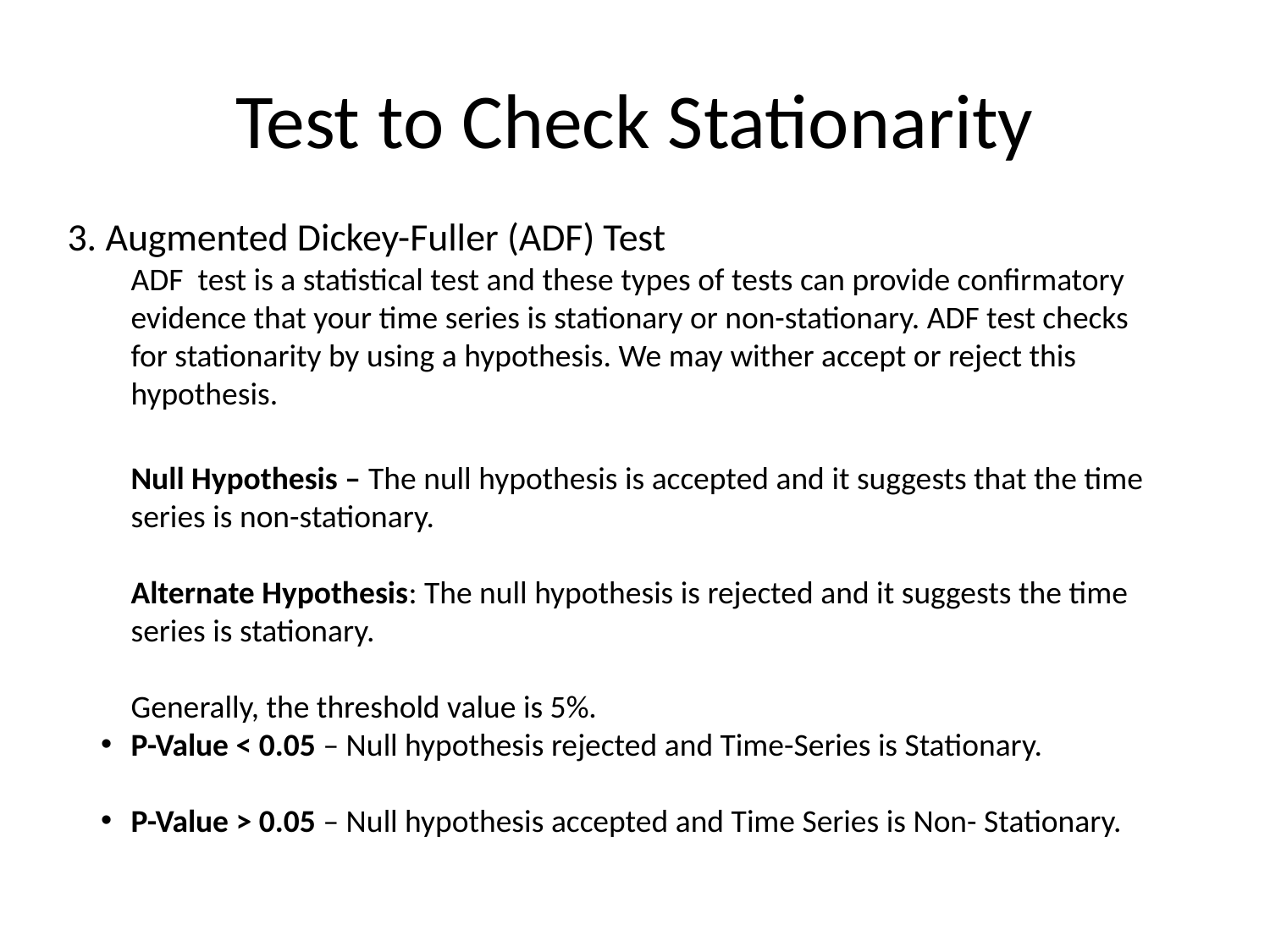

# Test to Check Stationarity
3. Augmented Dickey-Fuller (ADF) Test
ADF  test is a statistical test and these types of tests can provide confirmatory evidence that your time series is stationary or non-stationary. ADF test checks for stationarity by using a hypothesis. We may wither accept or reject this hypothesis.

Null Hypothesis – The null hypothesis is accepted and it suggests that the time series is non-stationary.

Alternate Hypothesis: The null hypothesis is rejected and it suggests the time series is stationary.

Generally, the threshold value is 5%.
P-Value < 0.05 – Null hypothesis rejected and Time-Series is Stationary.

P-Value > 0.05 – Null hypothesis accepted and Time Series is Non- Stationary.